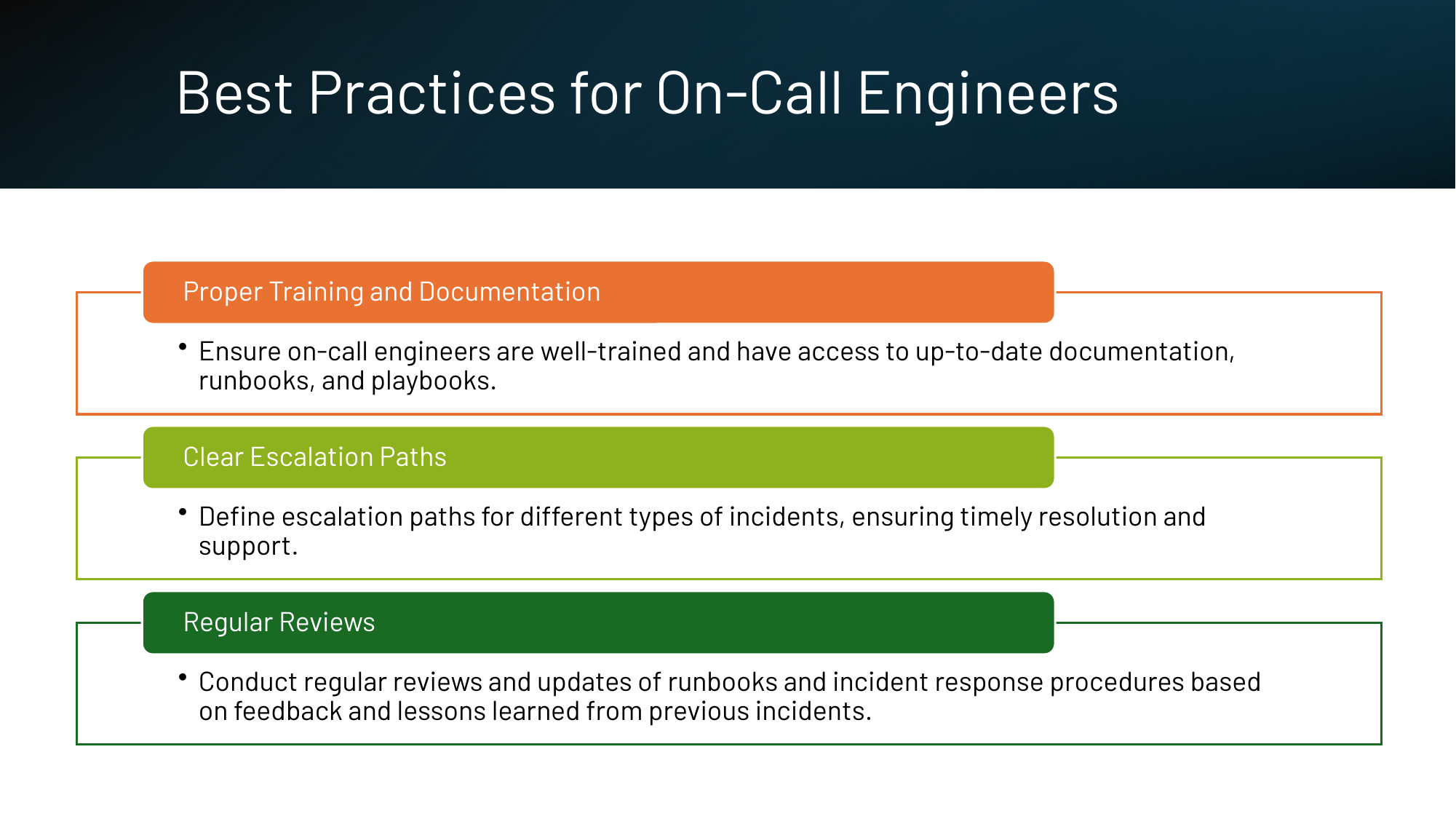

# Best Practices for On-Call Engineers
Ensure on-call engineers are well-trained and have access to up-to-date documentation, runbooks, and playbooks.
Proper Training and Documentation
Define escalation paths for different types of incidents, ensuring timely resolution and support.
Clear Escalation Paths
Conduct regular reviews and updates of runbooks and incident response procedures based on feedback and lessons learned from previous incidents.
Regular Reviews